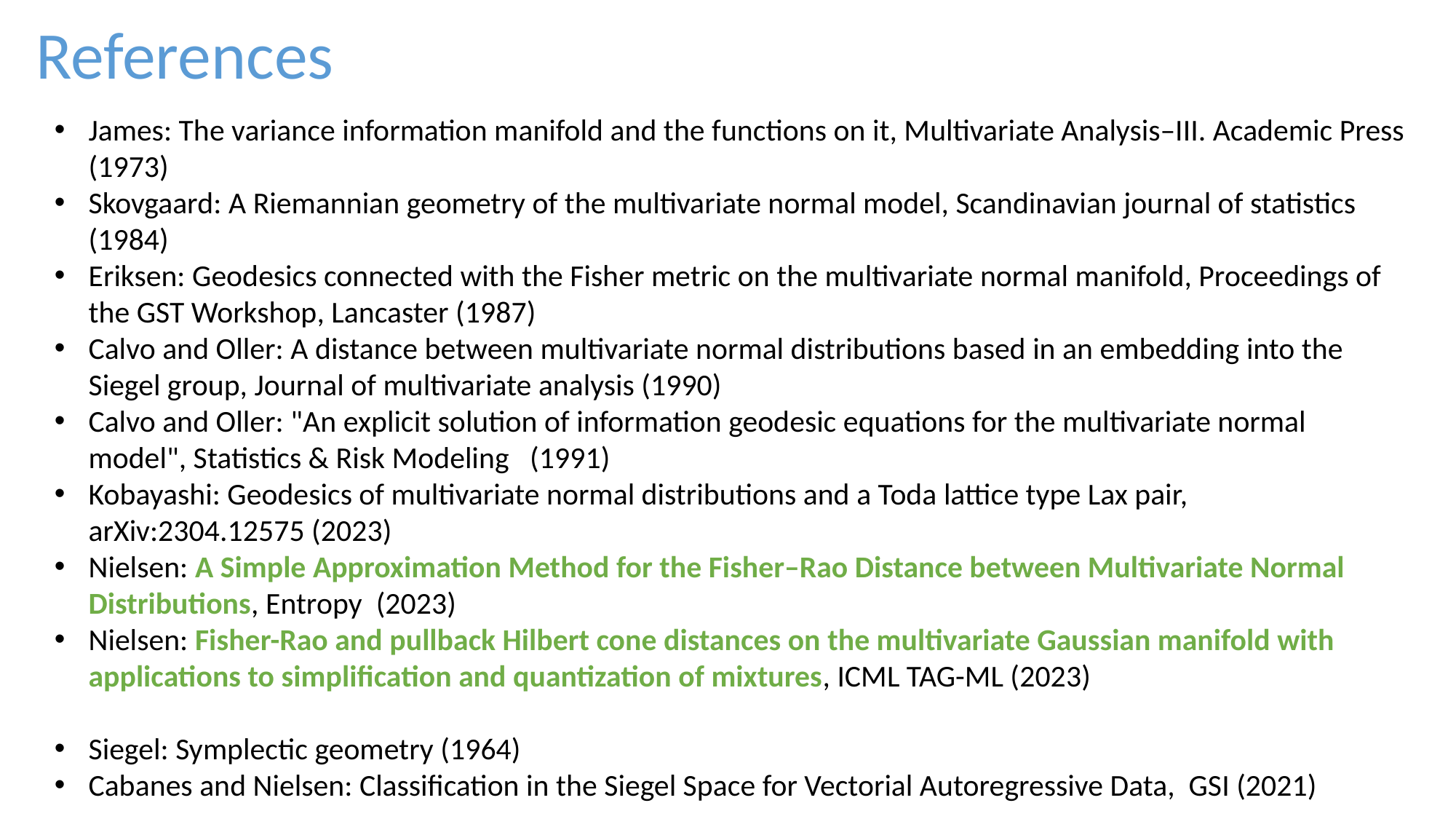

# References
James: The variance information manifold and the functions on it, Multivariate Analysis–III. Academic Press (1973)
Skovgaard: A Riemannian geometry of the multivariate normal model, Scandinavian journal of statistics (1984)
Eriksen: Geodesics connected with the Fisher metric on the multivariate normal manifold, Proceedings of the GST Workshop, Lancaster (1987)
Calvo and Oller: A distance between multivariate normal distributions based in an embedding into the Siegel group, Journal of multivariate analysis (1990)
Calvo and Oller: "An explicit solution of information geodesic equations for the multivariate normal model", Statistics & Risk Modeling   (1991)
Kobayashi: Geodesics of multivariate normal distributions and a Toda lattice type Lax pair, arXiv:2304.12575 (2023)
Nielsen: A Simple Approximation Method for the Fisher–Rao Distance between Multivariate Normal Distributions, Entropy  (2023)
Nielsen: Fisher-Rao and pullback Hilbert cone distances on the multivariate Gaussian manifold with applications to simplification and quantization of mixtures, ICML TAG-ML (2023)

Siegel: Symplectic geometry (1964)
Cabanes and Nielsen: Classification in the Siegel Space for Vectorial Autoregressive Data,  GSI (2021)